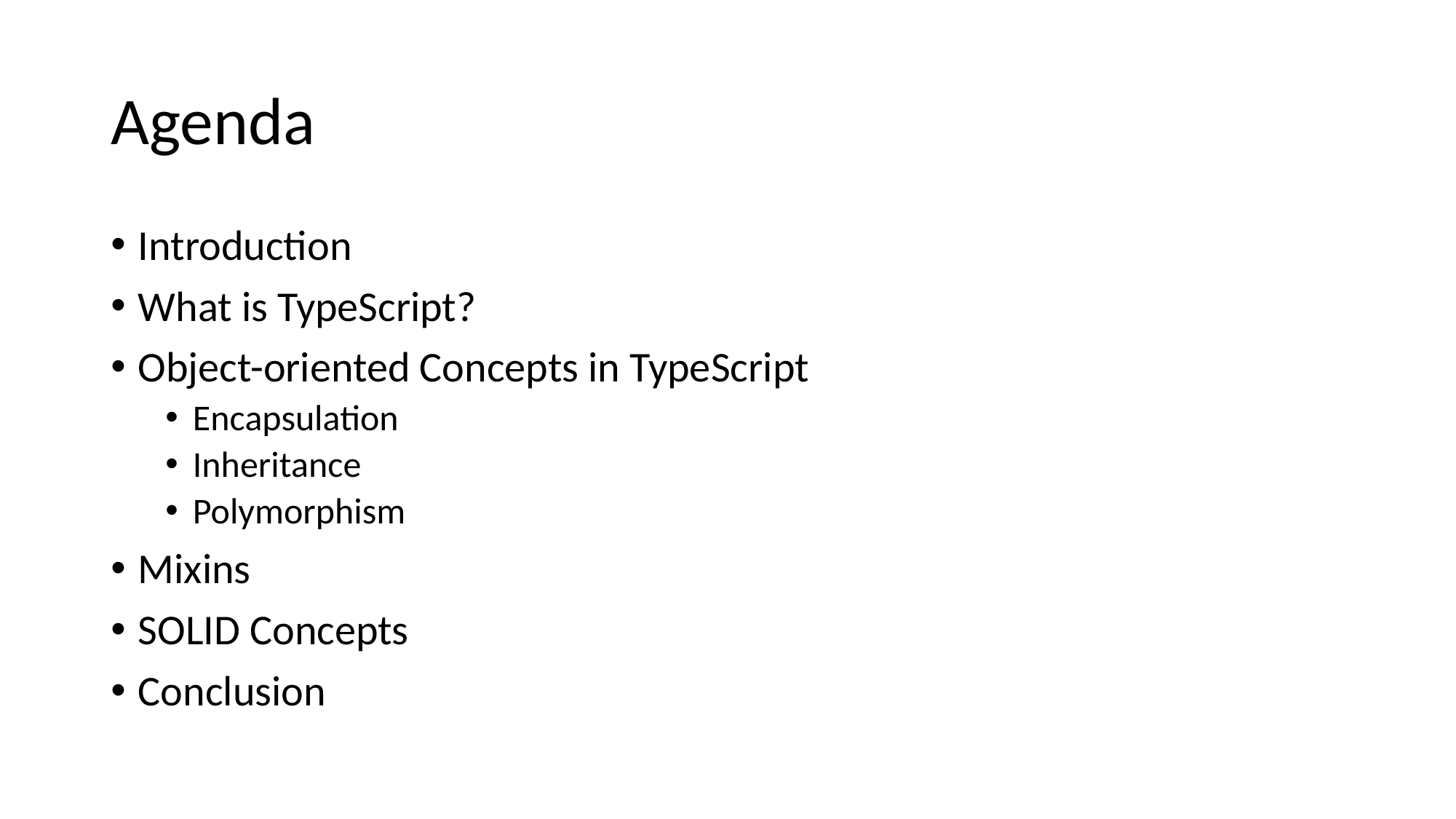

# Agenda
Introduction
What is TypeScript?
Object-oriented Concepts in TypeScript
Encapsulation
Inheritance
Polymorphism
Mixins
SOLID Concepts
Conclusion